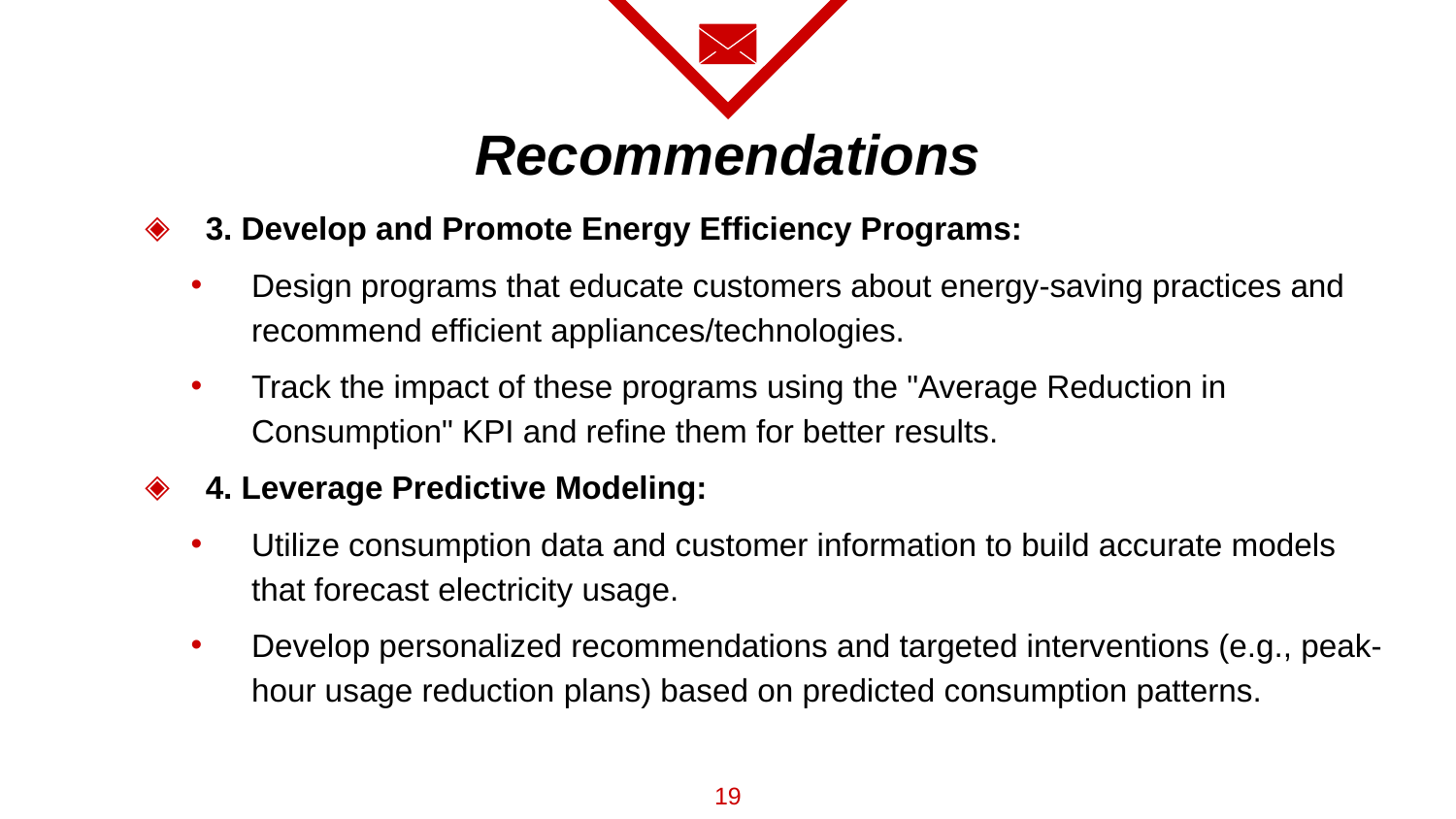

# Recommendations
3. Develop and Promote Energy Efficiency Programs:
Design programs that educate customers about energy-saving practices and recommend efficient appliances/technologies.
Track the impact of these programs using the "Average Reduction in Consumption" KPI and refine them for better results.
4. Leverage Predictive Modeling:
Utilize consumption data and customer information to build accurate models that forecast electricity usage.
Develop personalized recommendations and targeted interventions (e.g., peak-hour usage reduction plans) based on predicted consumption patterns.

19